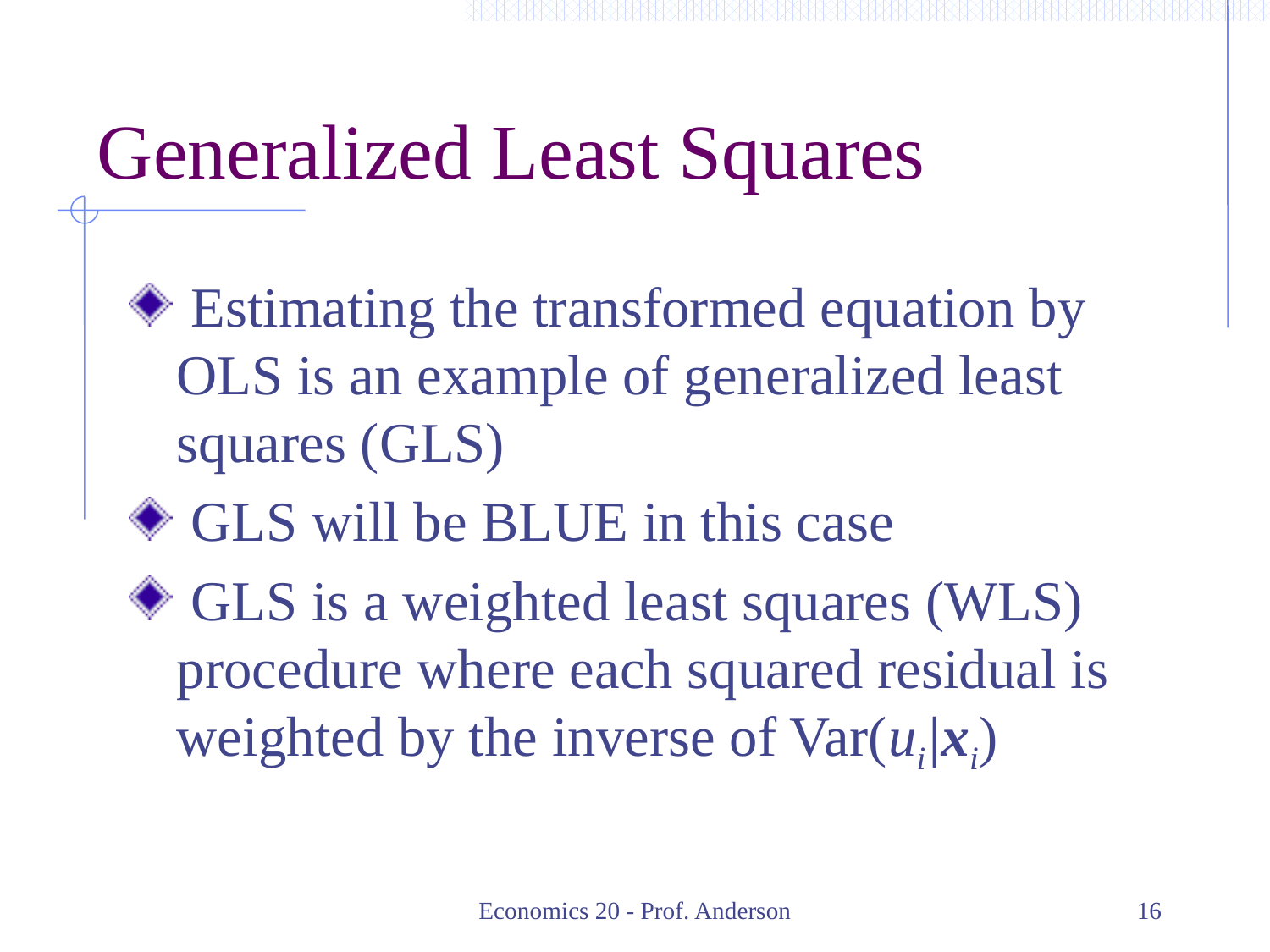

# Generalized Least Squares
 Estimating the transformed equation by OLS is an example of generalized least squares (GLS)
 GLS will be BLUE in this case
 GLS is a weighted least squares (WLS) procedure where each squared residual is weighted by the inverse of Var(ui|xi)
Economics 20 - Prof. Anderson
16